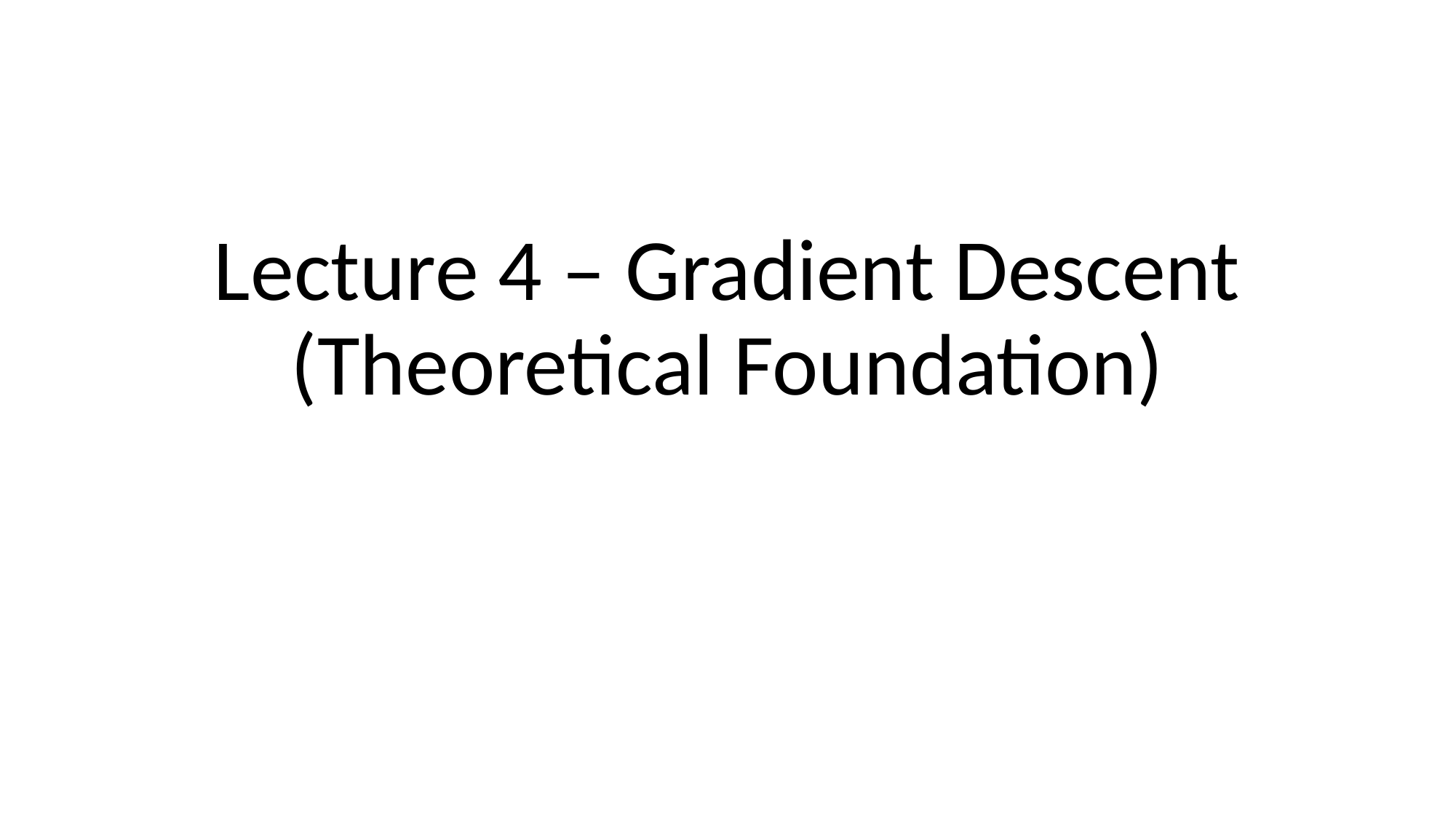

# Lecture 4 – Gradient Descent (Theoretical Foundation)